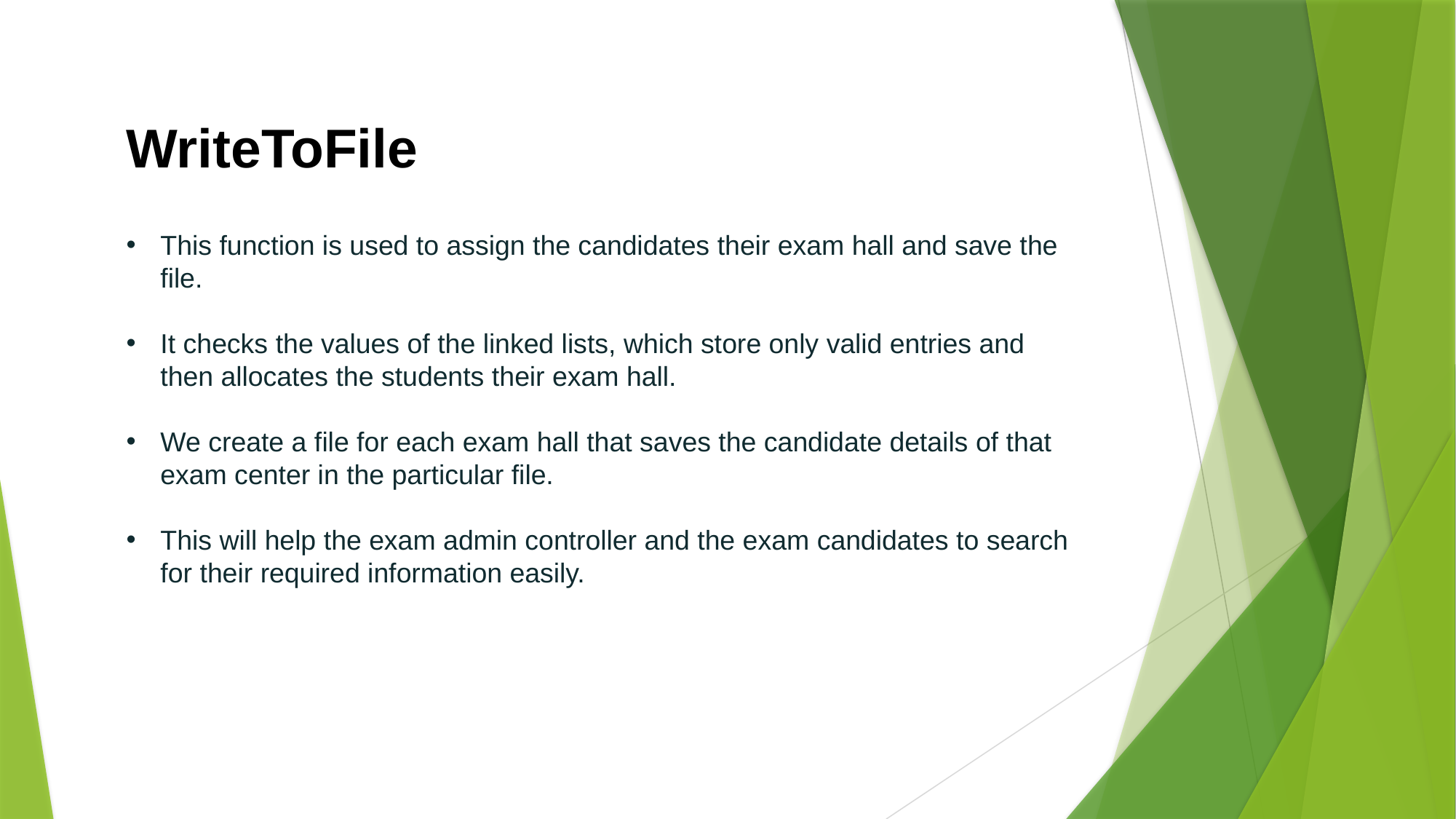

WriteToFile
This function is used to assign the candidates their exam hall and save the file.

It checks the values of the linked lists, which store only valid entries and then allocates the students their exam hall.

We create a file for each exam hall that saves the candidate details of that exam center in the particular file.

This will help the exam admin controller and the exam candidates to search for their required information easily.